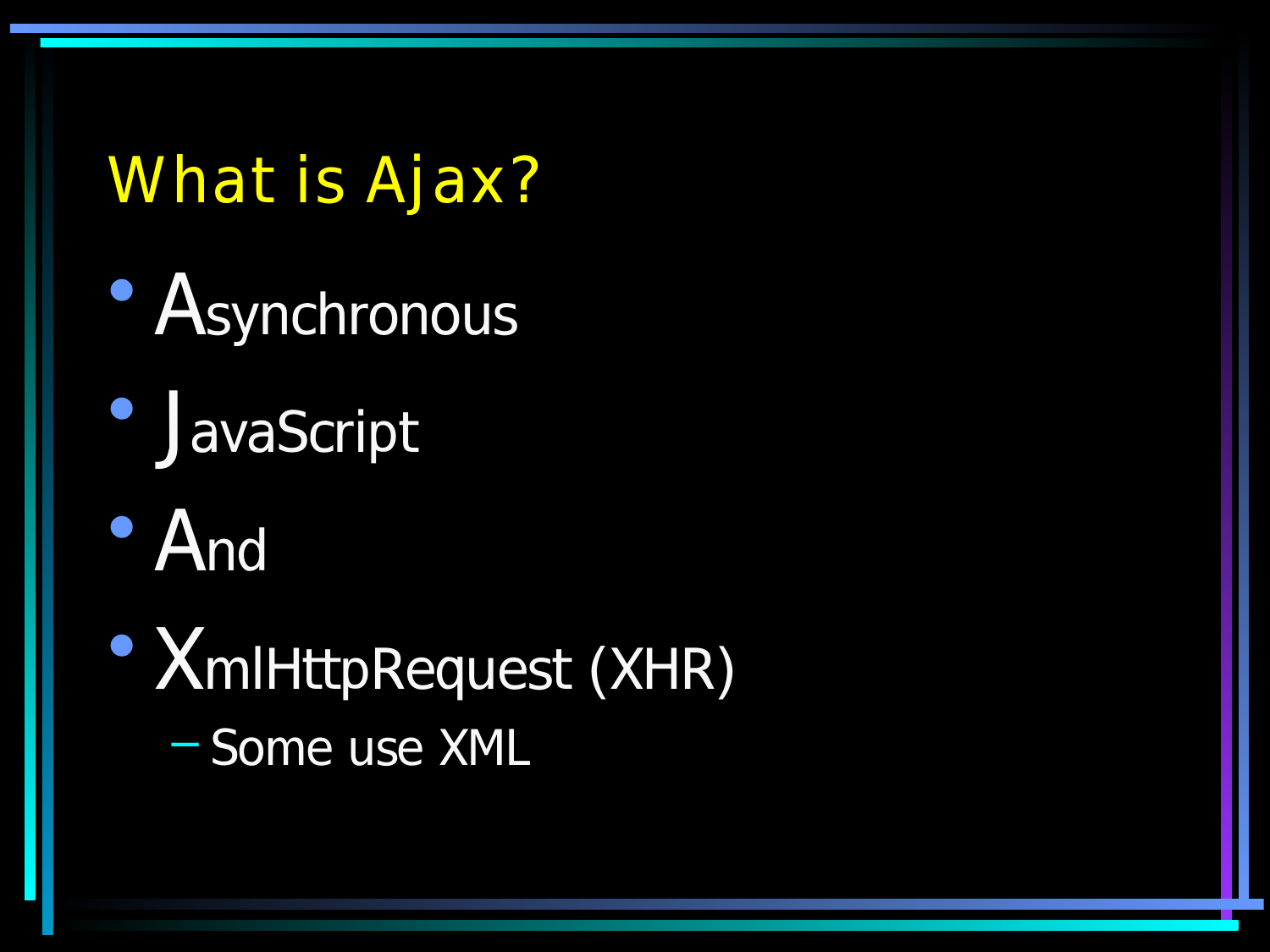

# What is Ajax?
Asynchronous
JavaScript
And
XmlHttpRequest (XHR)
Some use XML